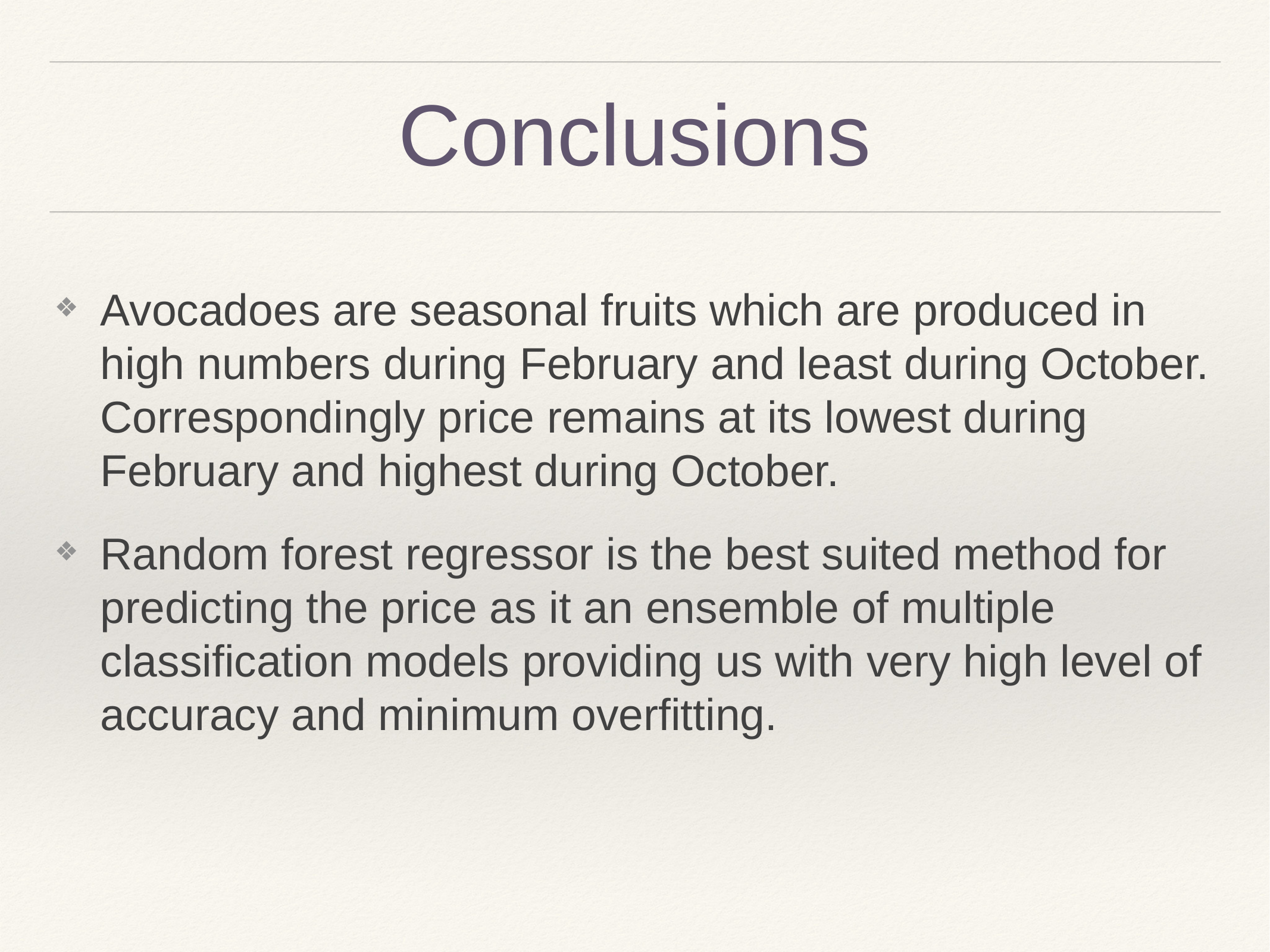

# Conclusions
Avocadoes are seasonal fruits which are produced in high numbers during February and least during October. Correspondingly price remains at its lowest during February and highest during October.
Random forest regressor is the best suited method for predicting the price as it an ensemble of multiple classification models providing us with very high level of accuracy and minimum overfitting.